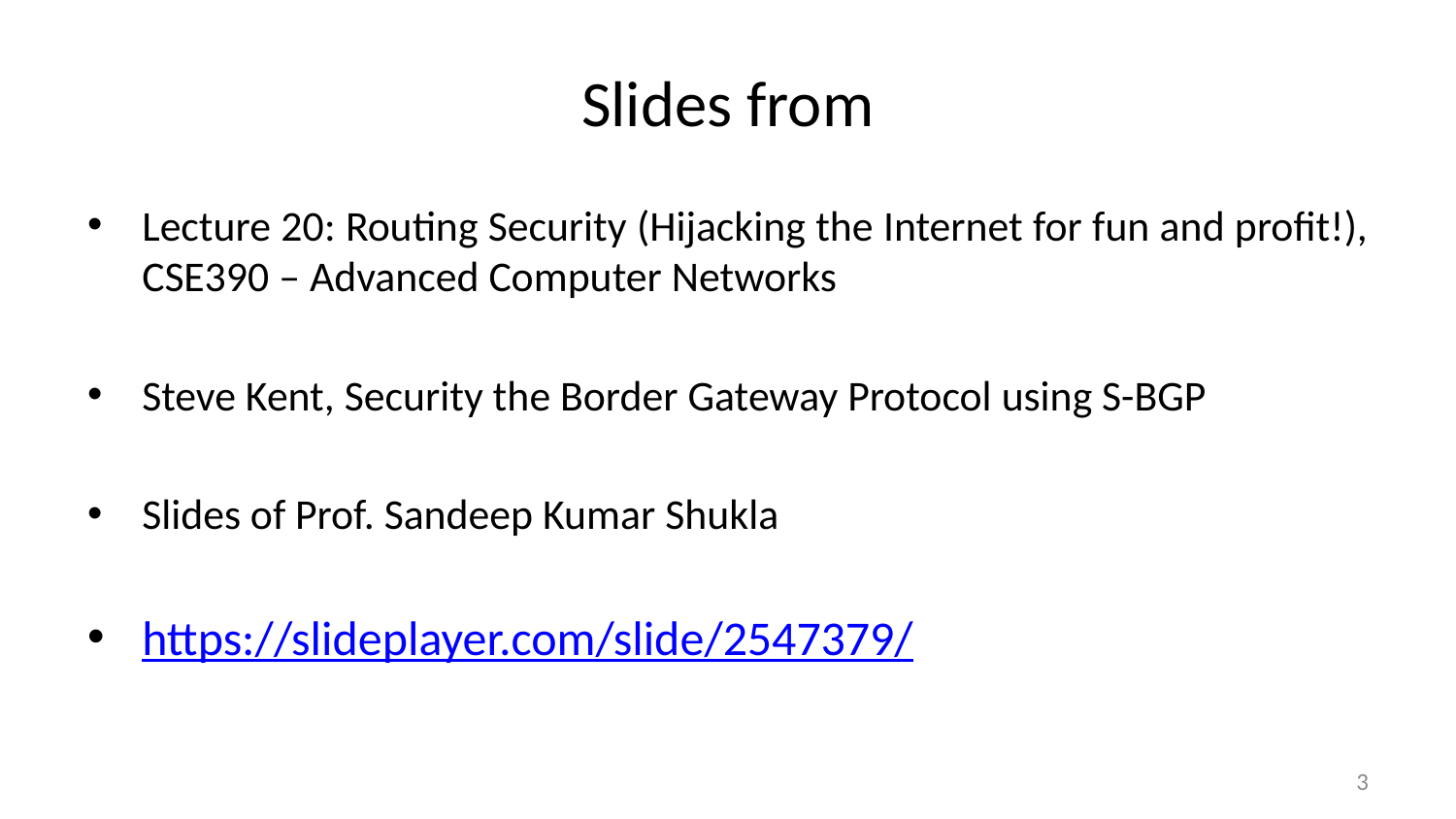

# Slides from
Lecture 20: Routing Security (Hijacking the Internet for fun and profit!), CSE390 – Advanced Computer Networks

Steve Kent, Security the Border Gateway Protocol using S-BGP

Slides of Prof. Sandeep Kumar Shukla

https://slideplayer.com/slide/2547379/

3